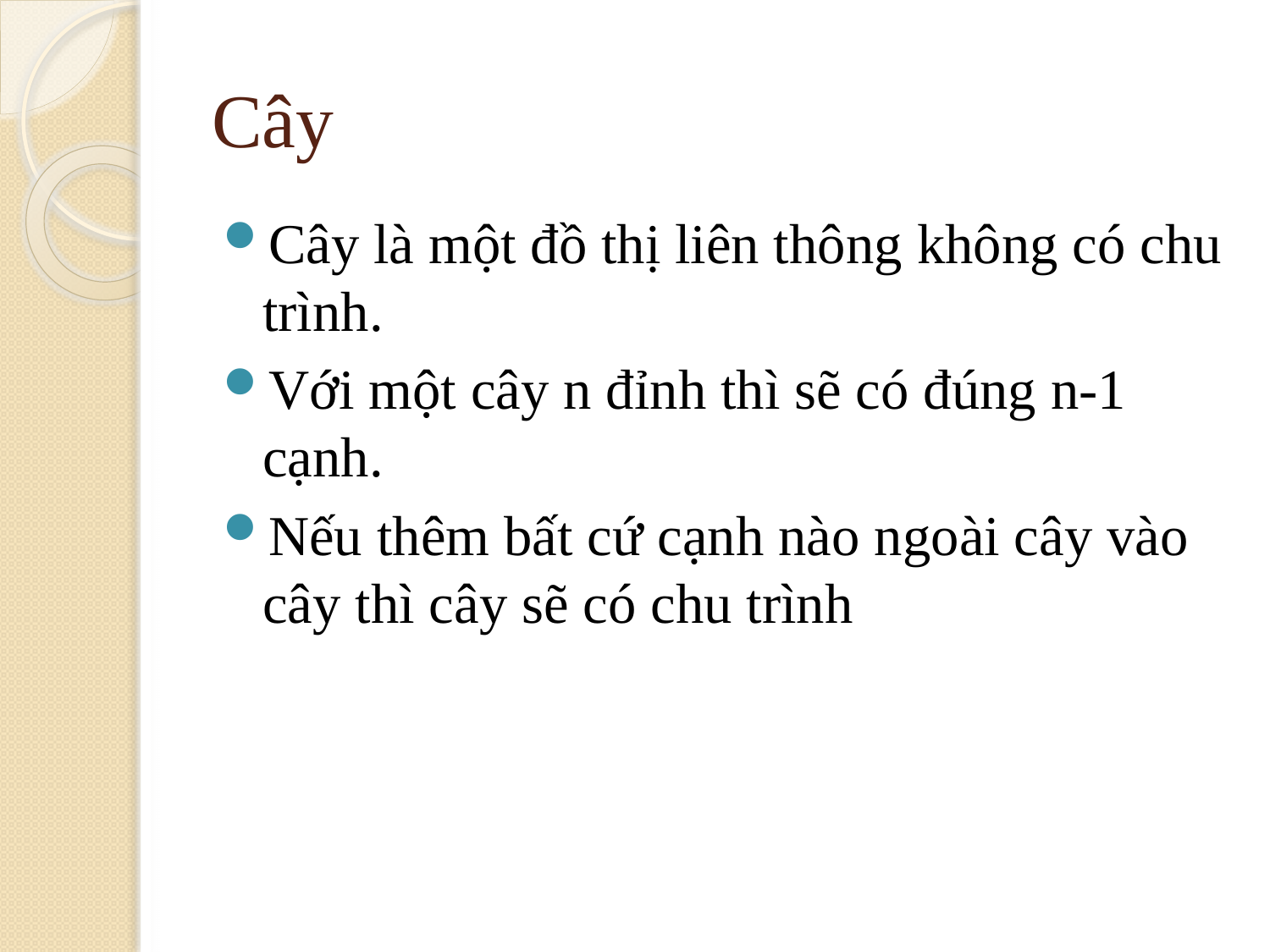

# Cây
Cây là một đồ thị liên thông không có chu trình.
Với một cây n đỉnh thì sẽ có đúng n-1 cạnh.
Nếu thêm bất cứ cạnh nào ngoài cây vào cây thì cây sẽ có chu trình